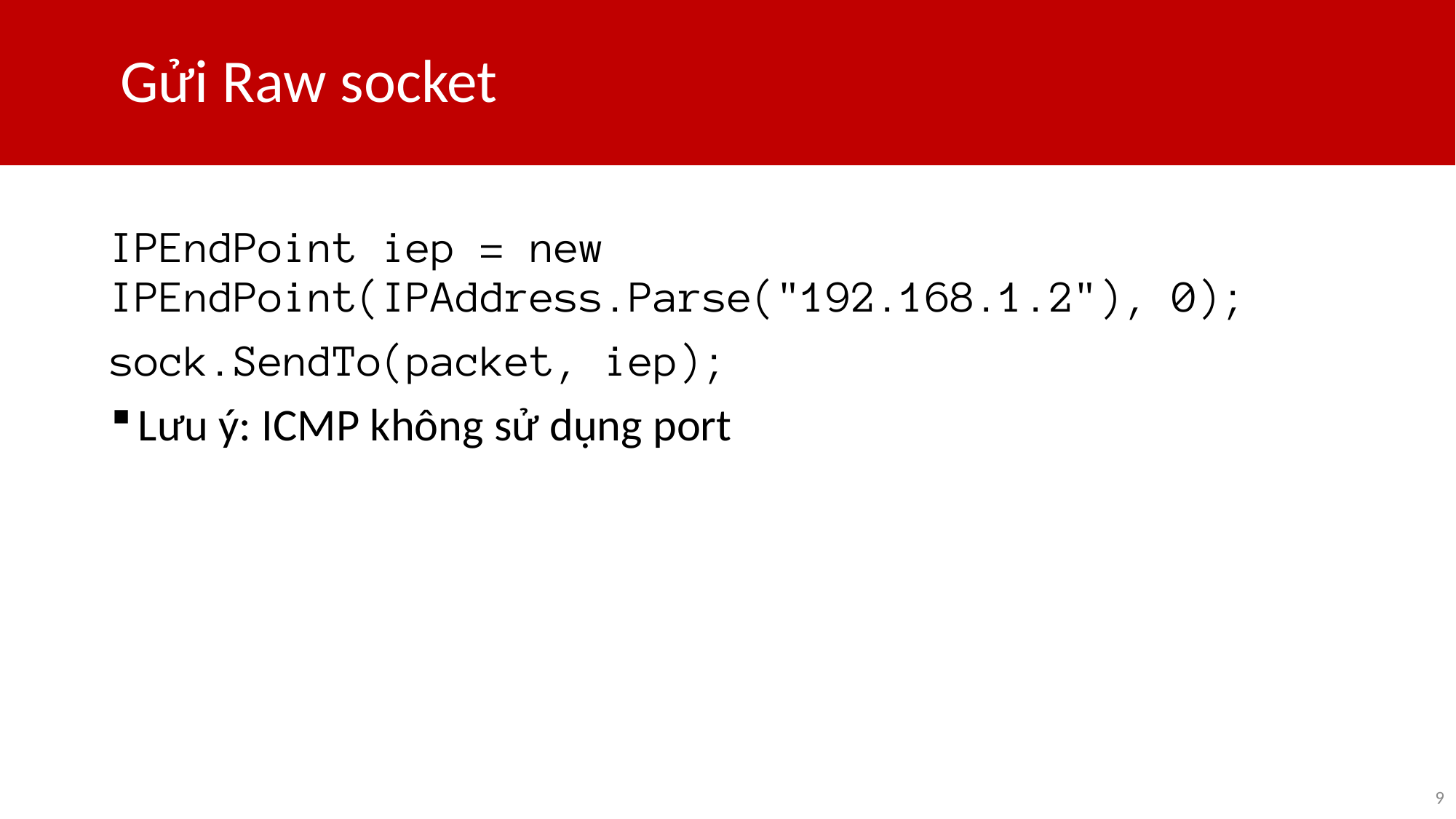

# Gửi Raw socket
IPEndPoint iep = new IPEndPoint(IPAddress.Parse("192.168.1.2"), 0);
sock.SendTo(packet, iep);
Lưu ý: ICMP không sử dụng port
9